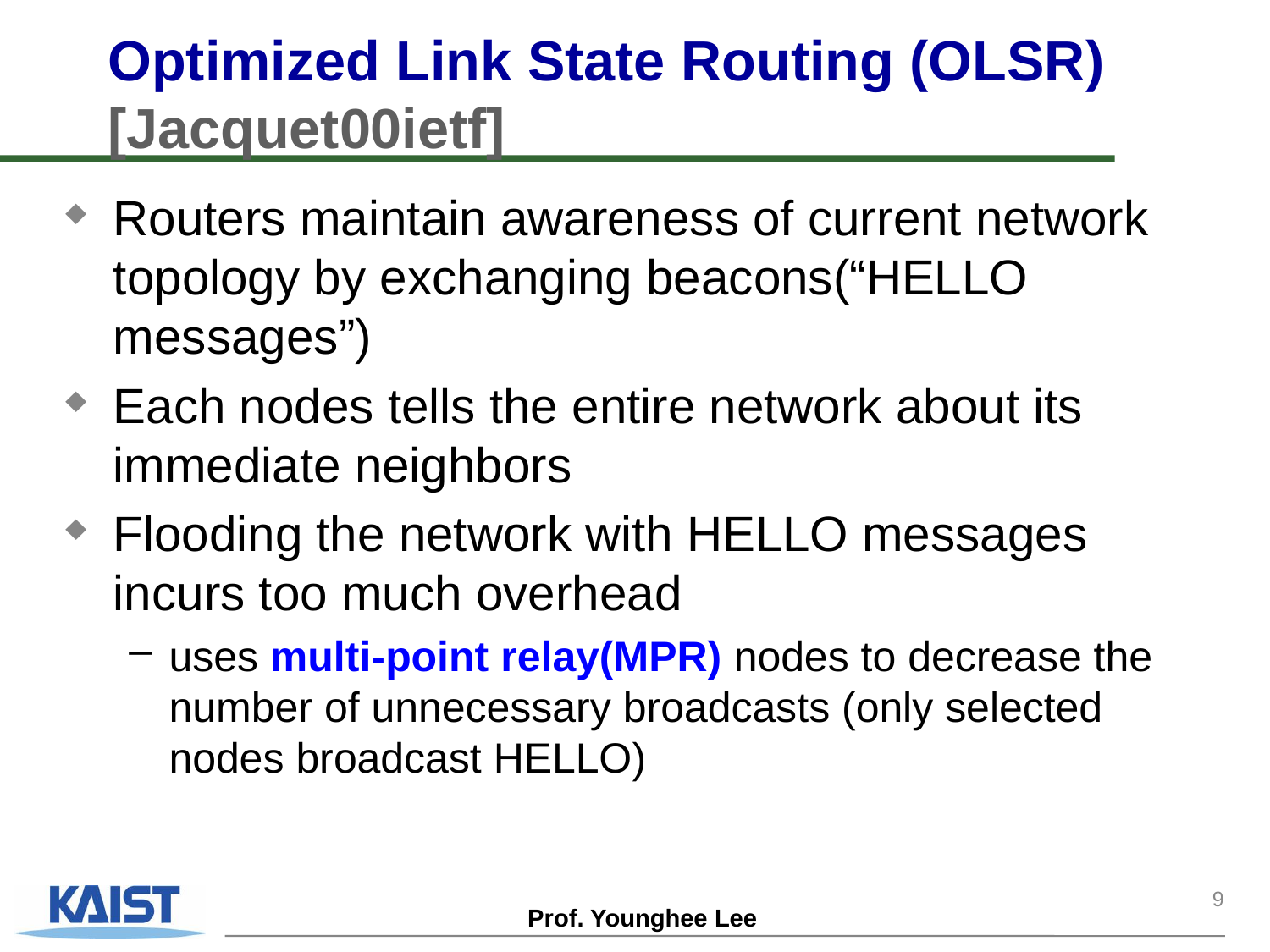

# Optimized Link State Routing (OLSR) [Jacquet00ietf]
Routers maintain awareness of current network topology by exchanging beacons(“HELLO messages”)
Each nodes tells the entire network about its immediate neighbors
Flooding the network with HELLO messages incurs too much overhead
uses multi-point relay(MPR) nodes to decrease the number of unnecessary broadcasts (only selected nodes broadcast HELLO)
9